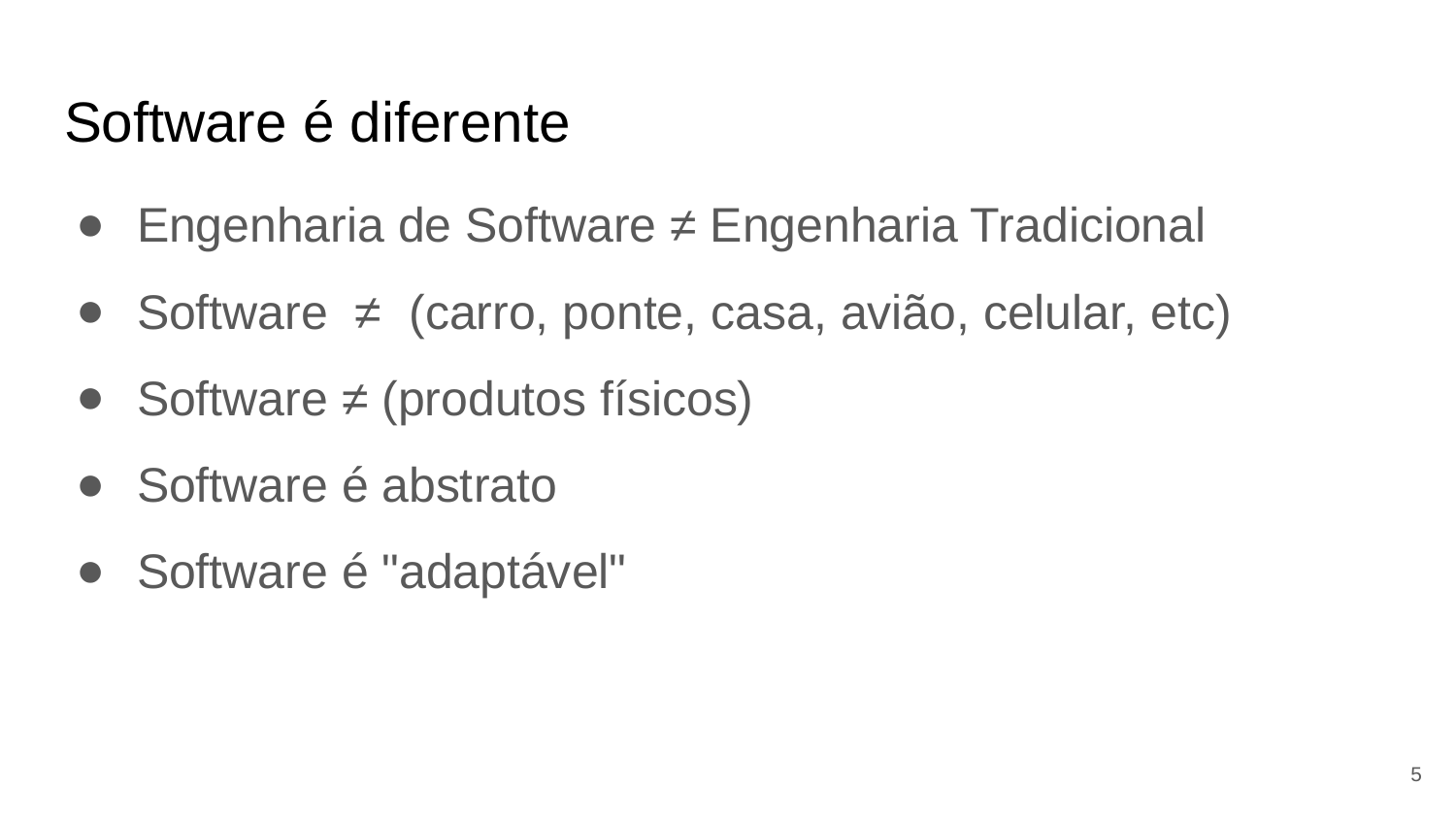

# Software é diferente
Engenharia de Software ≠ Engenharia Tradicional
Software  ≠  (carro, ponte, casa, avião, celular, etc)
Software ≠ (produtos físicos)
Software é abstrato
Software é "adaptável"

5